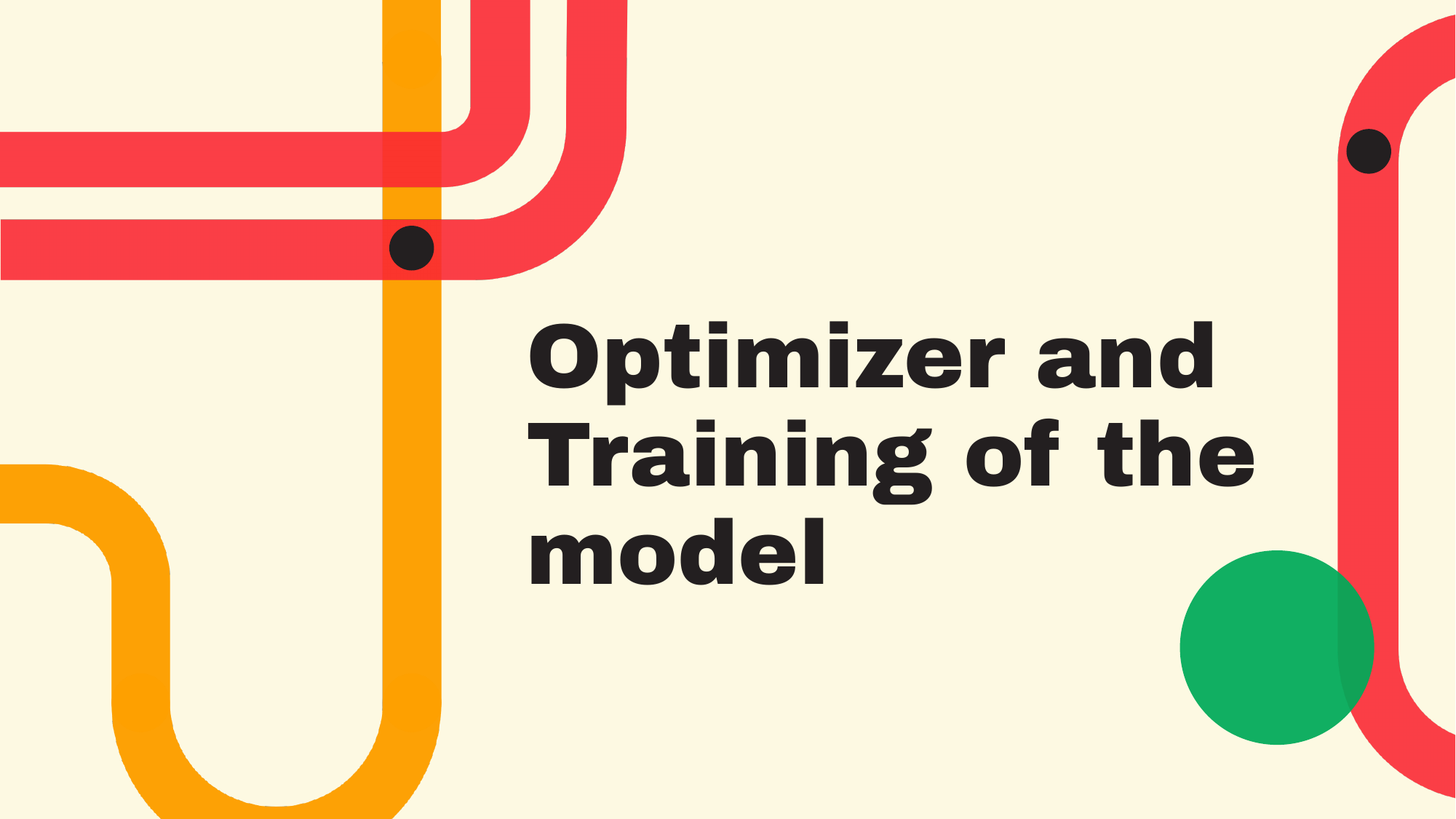

# Optimizer and Training of the model